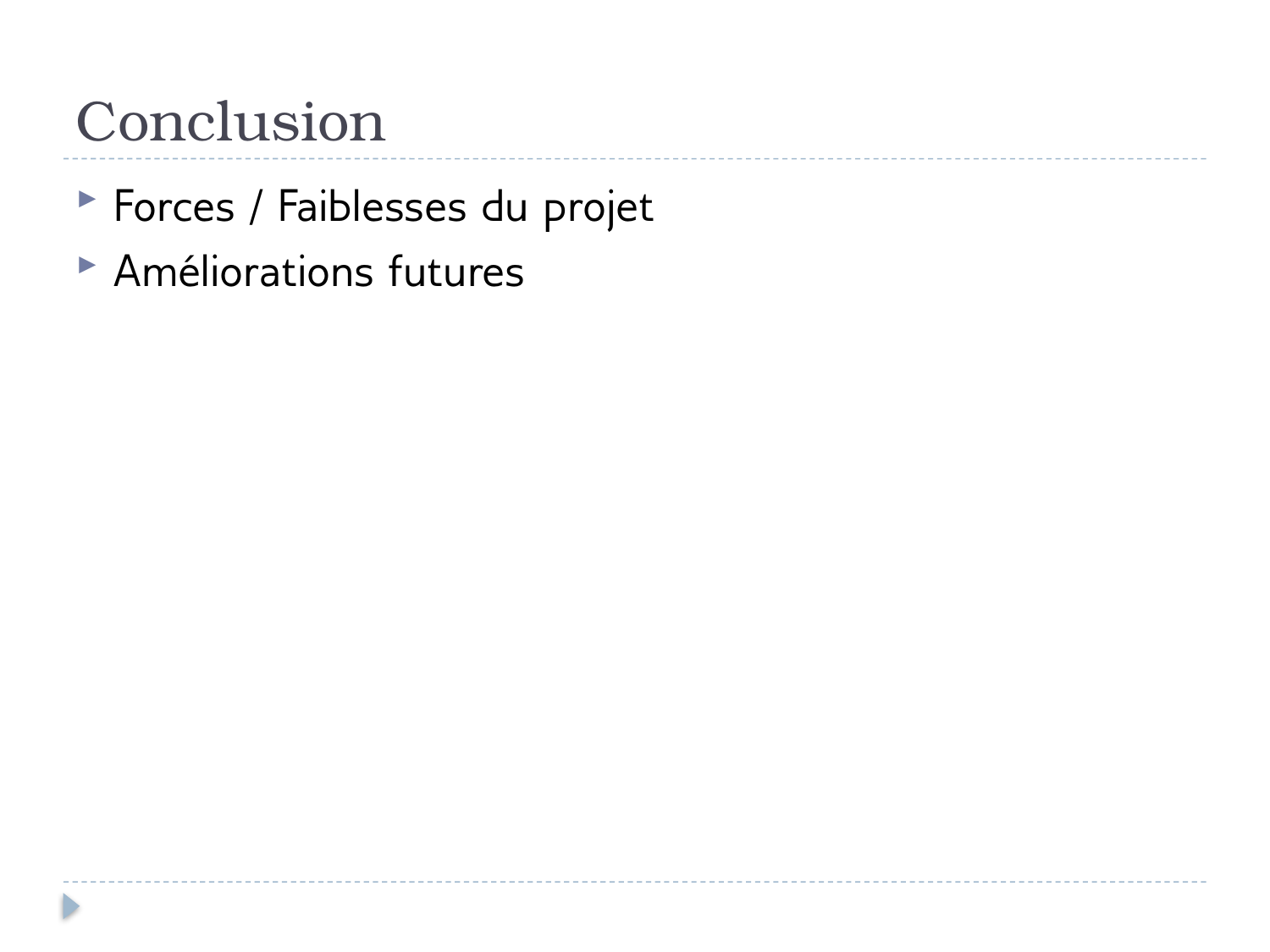

# Conclusion
Forces / Faiblesses du projet
Améliorations futures